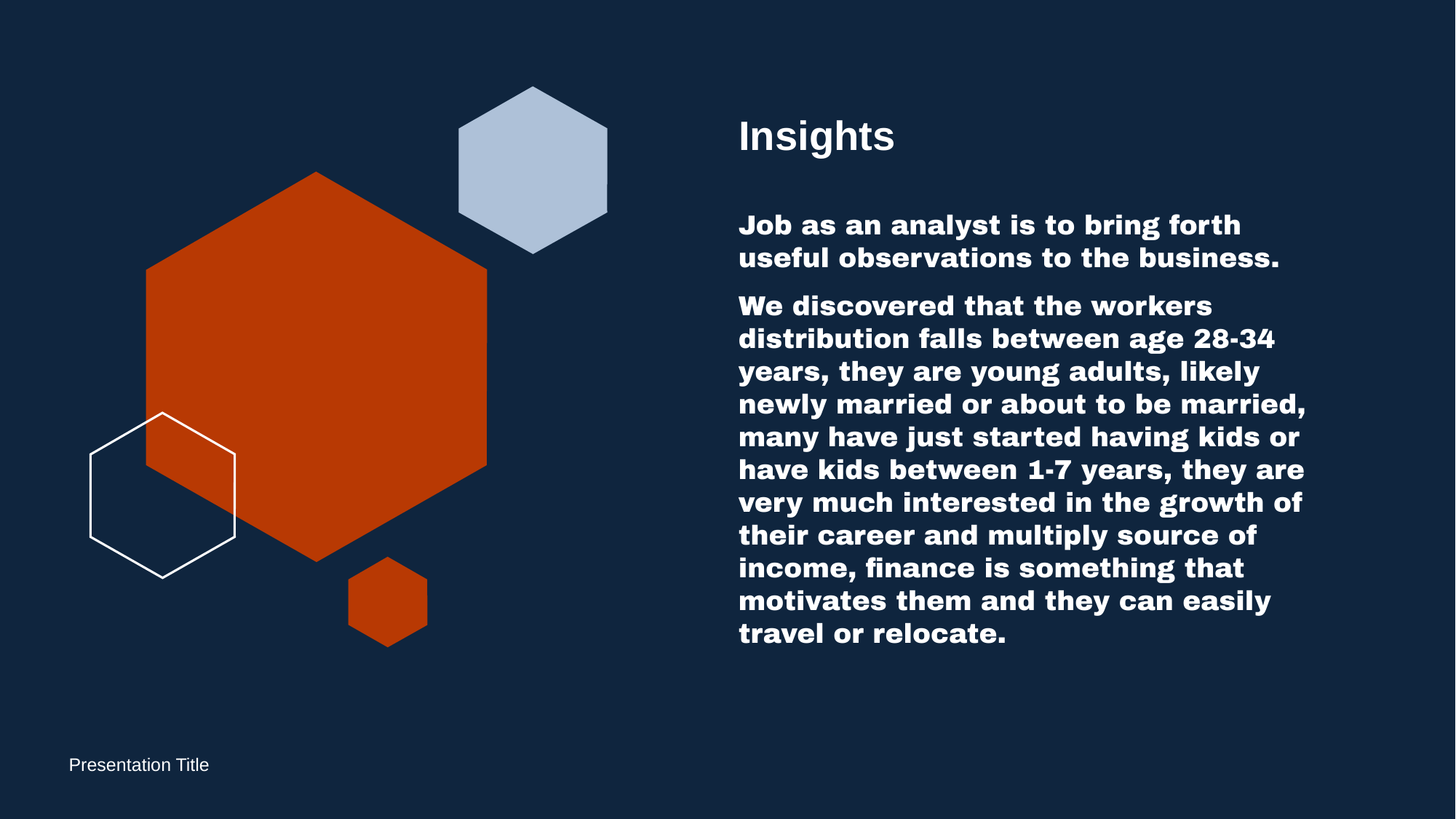

# Insights
Job as an analyst is to bring forth useful observations to the business.
We discovered that the workers distribution falls between age 28-34 years, they are young adults, likely newly married or about to be married, many have just started having kids or have kids between 1-7 years, they are very much interested in the growth of their career and multiply source of income, finance is something that motivates them and they can easily travel or relocate.
Presentation Title